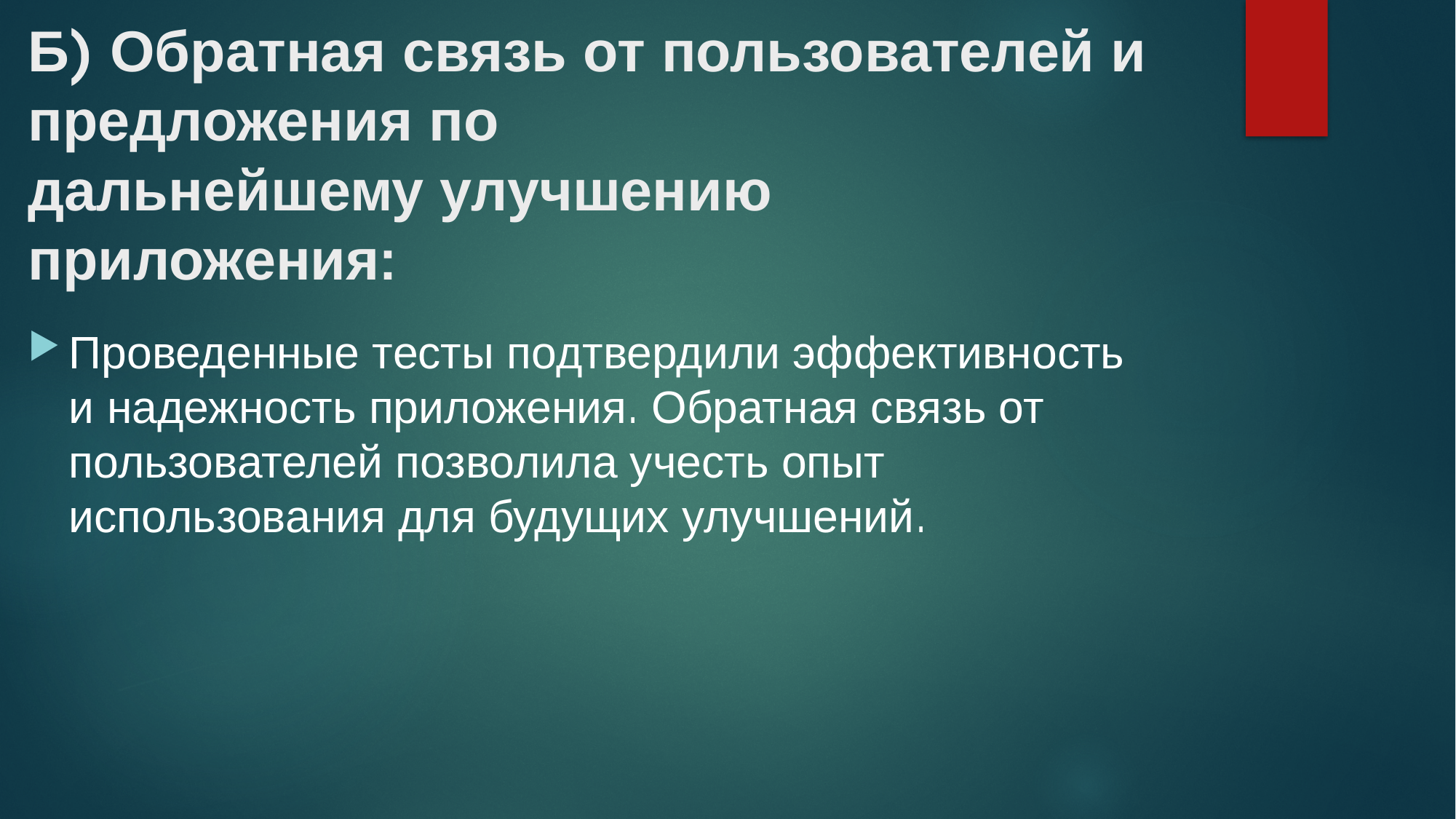

# Б) Обратная связь от пользователей и предложения по дальнейшему улучшению приложения:
Проведенные тесты подтвердили эффективность и надежность приложения. Обратная связь от пользователей позволила учесть опыт использования для будущих улучшений.